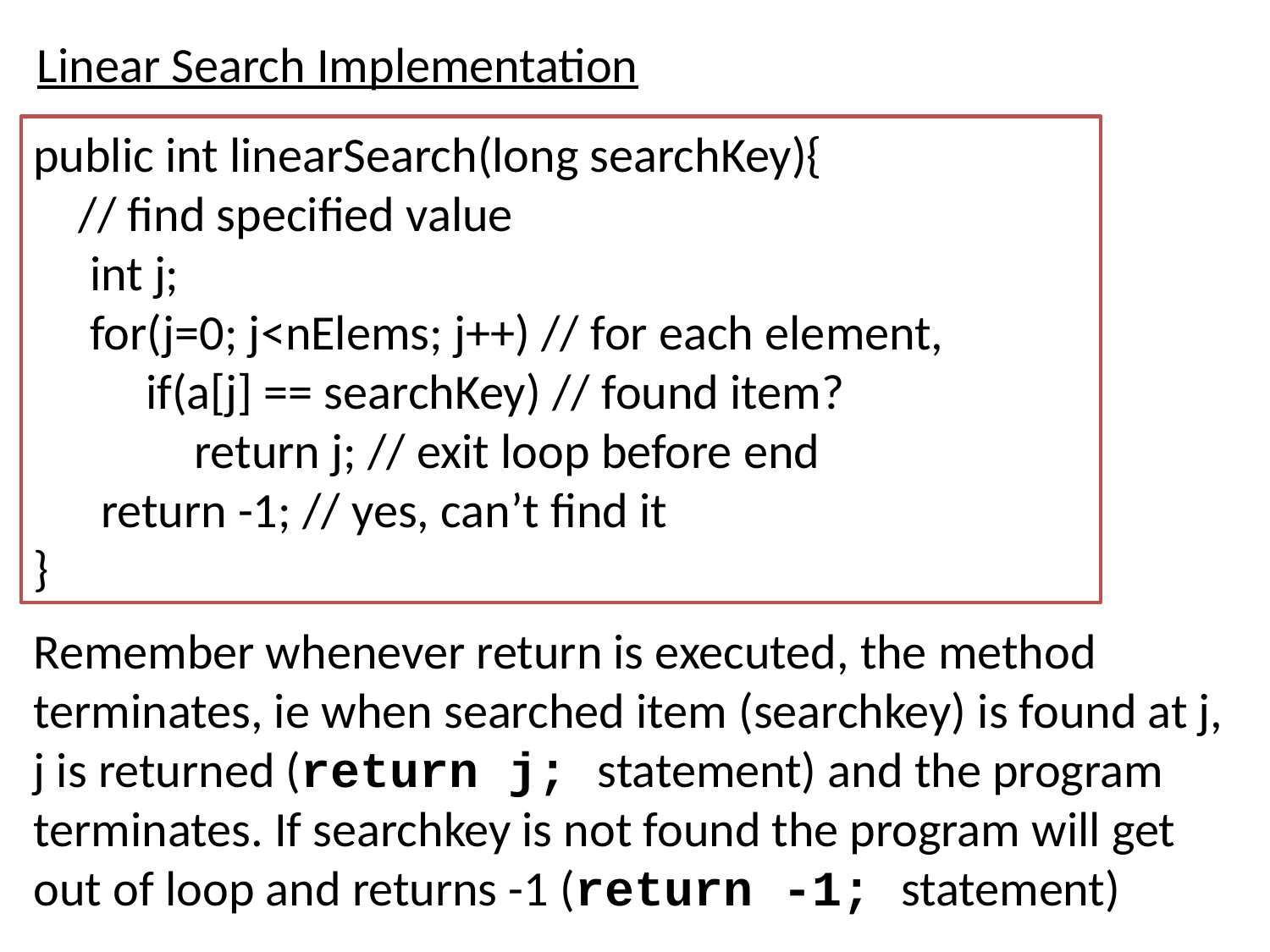

Linear Search Implementation
public int linearSearch(long searchKey){
    // find specified value
     int j;
     for(j=0; j<nElems; j++) // for each element,
          if(a[j] == searchKey) // found item?
	   return j; // exit loop before end
      return -1; // yes, can’t find it
}
Remember whenever return is executed, the method terminates, ie when searched item (searchkey) is found at j, j is returned (return j; statement) and the program terminates. If searchkey is not found the program will get out of loop and returns -1 (return -1; statement)